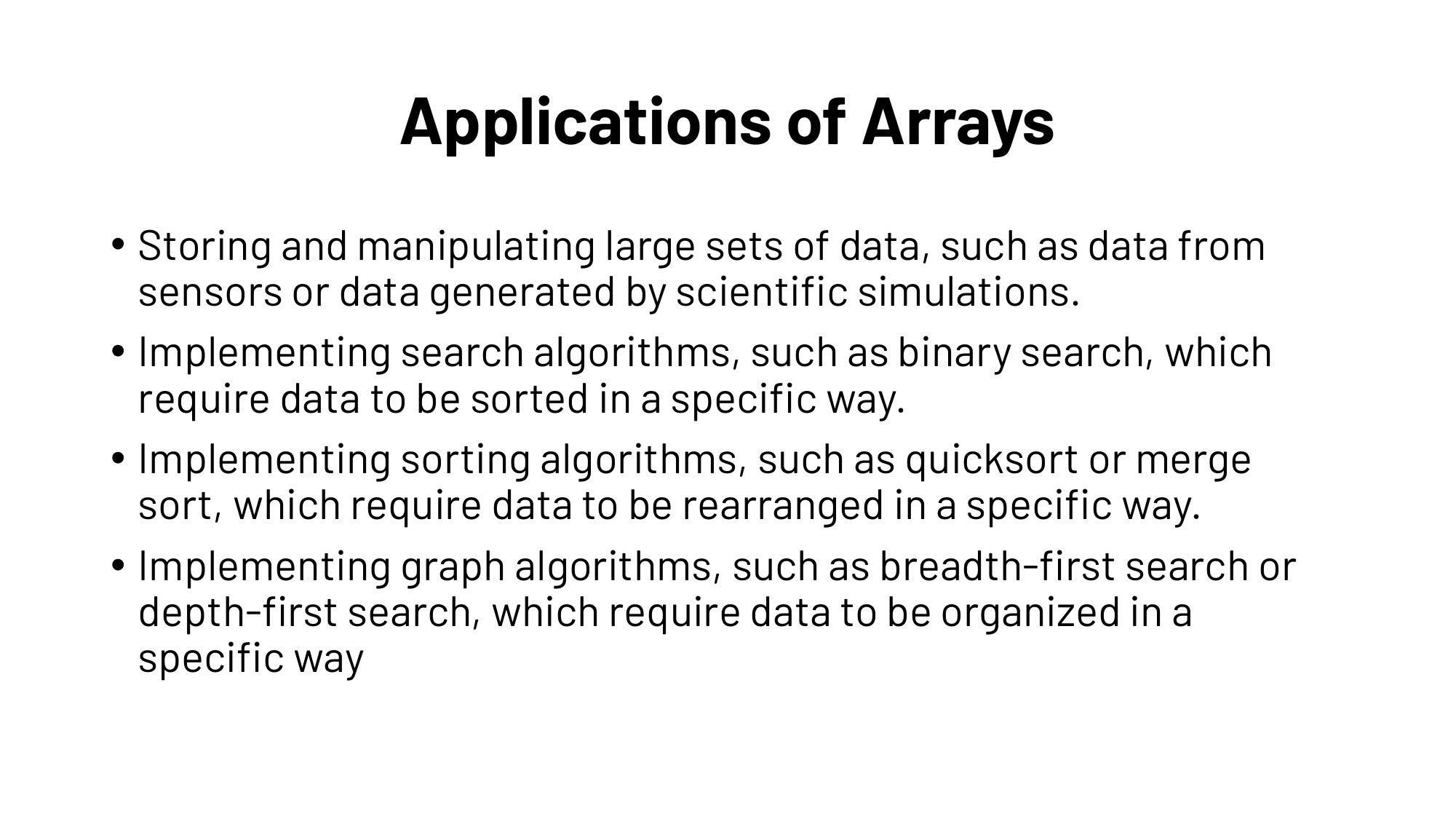

# Applications of Arrays
Storing and manipulating large sets of data, such as data from sensors or data generated by scientific simulations.
Implementing search algorithms, such as binary search, which require data to be sorted in a specific way.
Implementing sorting algorithms, such as quicksort or merge sort, which require data to be rearranged in a specific way.
Implementing graph algorithms, such as breadth-first search or depth-first search, which require data to be organized in a specific way